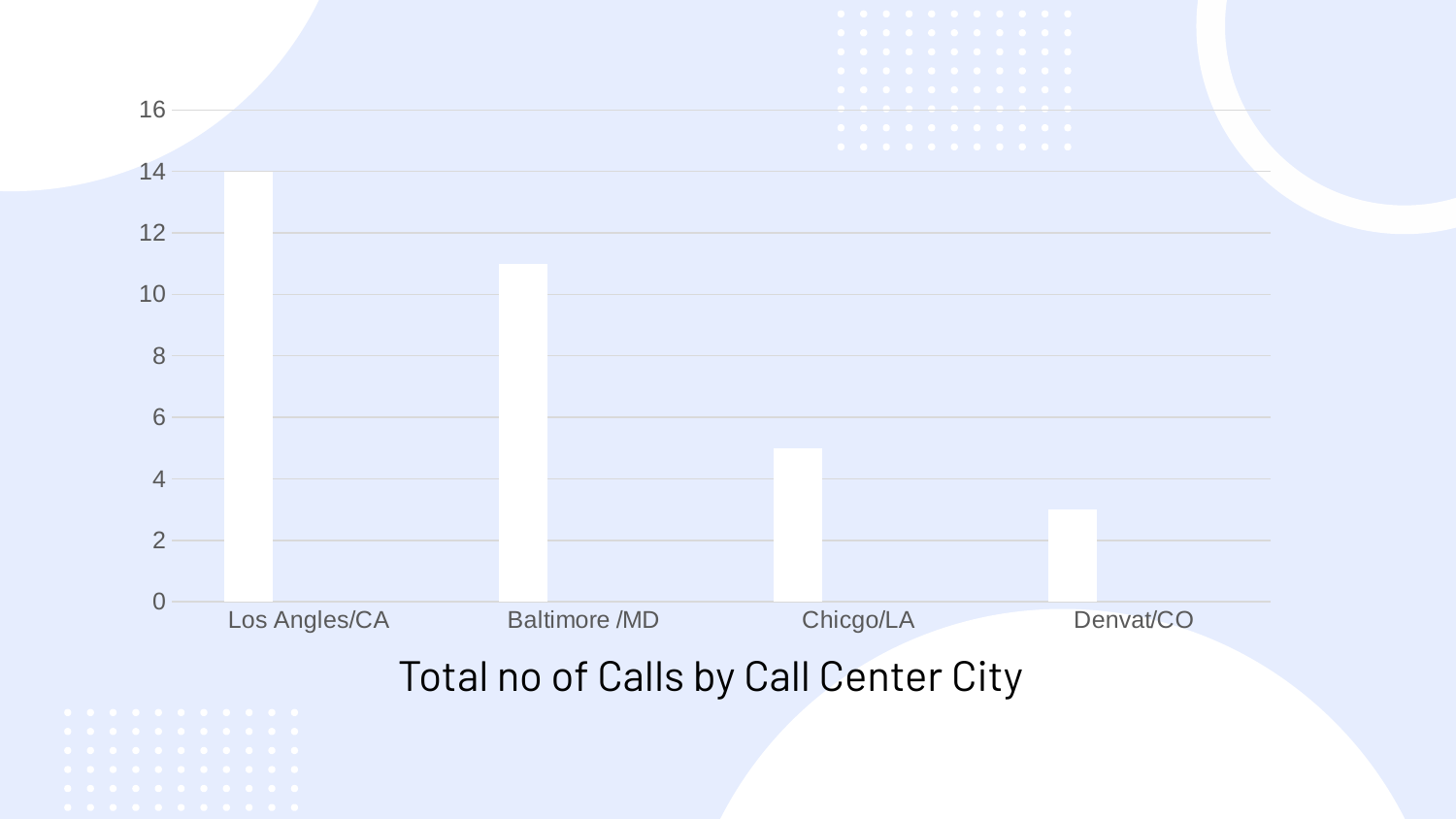

Total no of Calls by Call Center City

### Chart

| Category | City | Column1 | Column2 |
|---|---|---|---|
| Los Angles/CA | 14.0 | None | None |
| Baltimore /MD | 11.0 | None | None |
| Chicgo/LA | 5.0 | None | None |
| Denvat/CO | 3.0 | None | None |